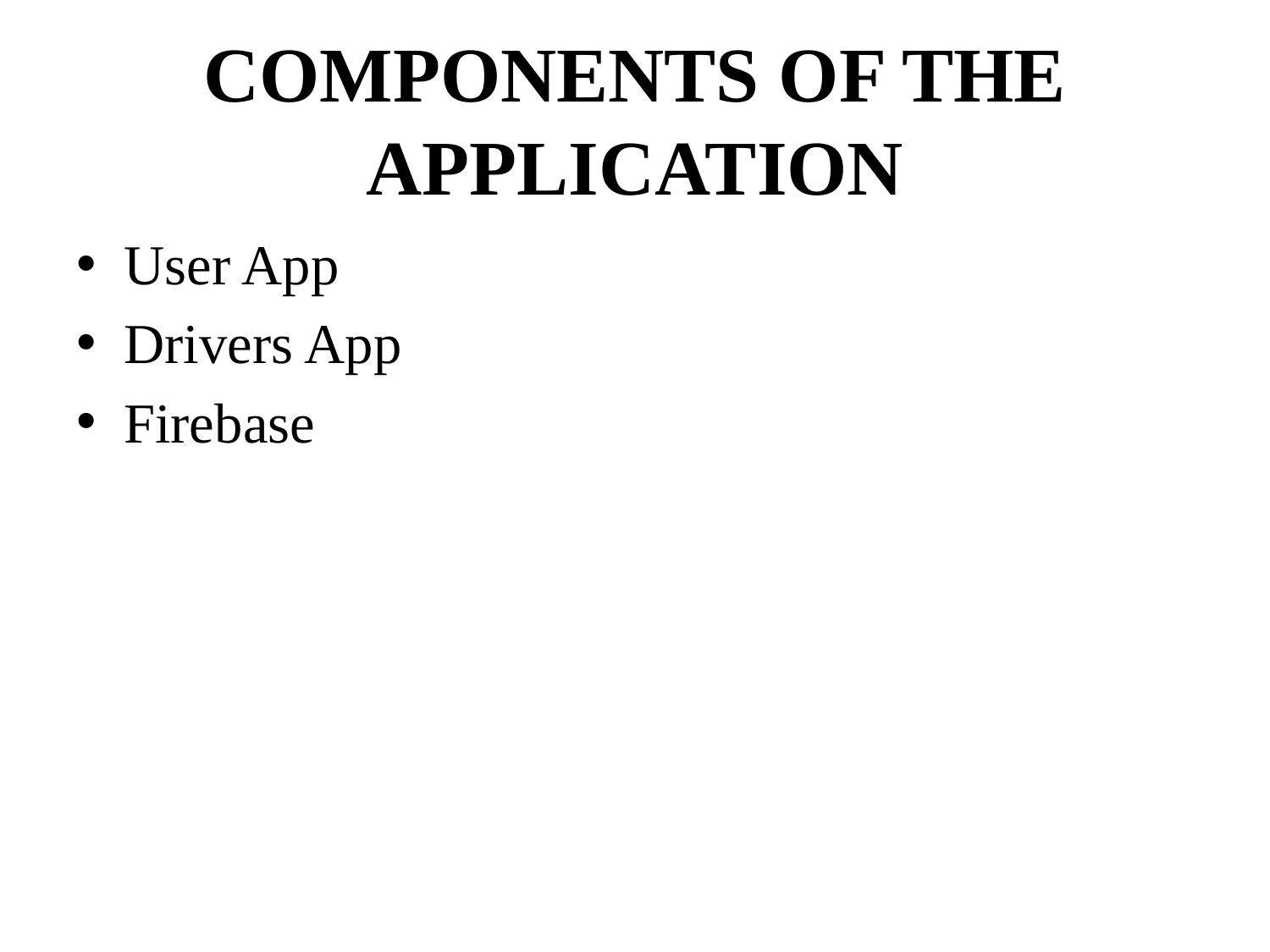

# COMPONENTS OF THE APPLICATION
User App
Drivers App
Firebase